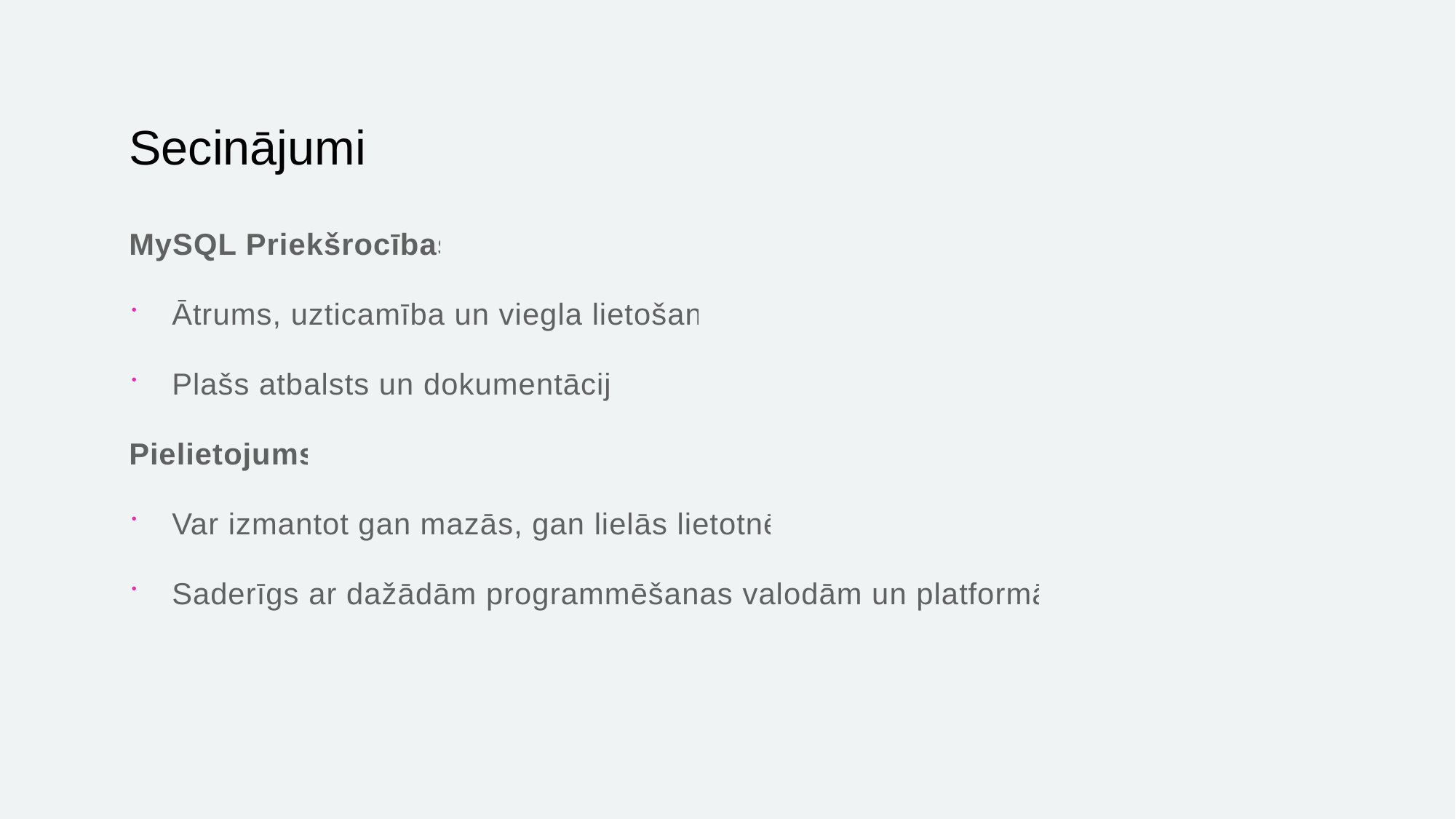

# Secinājumi
MySQL Priekšrocības
Ātrums, uzticamība un viegla lietošana.
Plašs atbalsts un dokumentācija.
Pielietojums
Var izmantot gan mazās, gan lielās lietotnēs.
Saderīgs ar dažādām programmēšanas valodām un platformām.